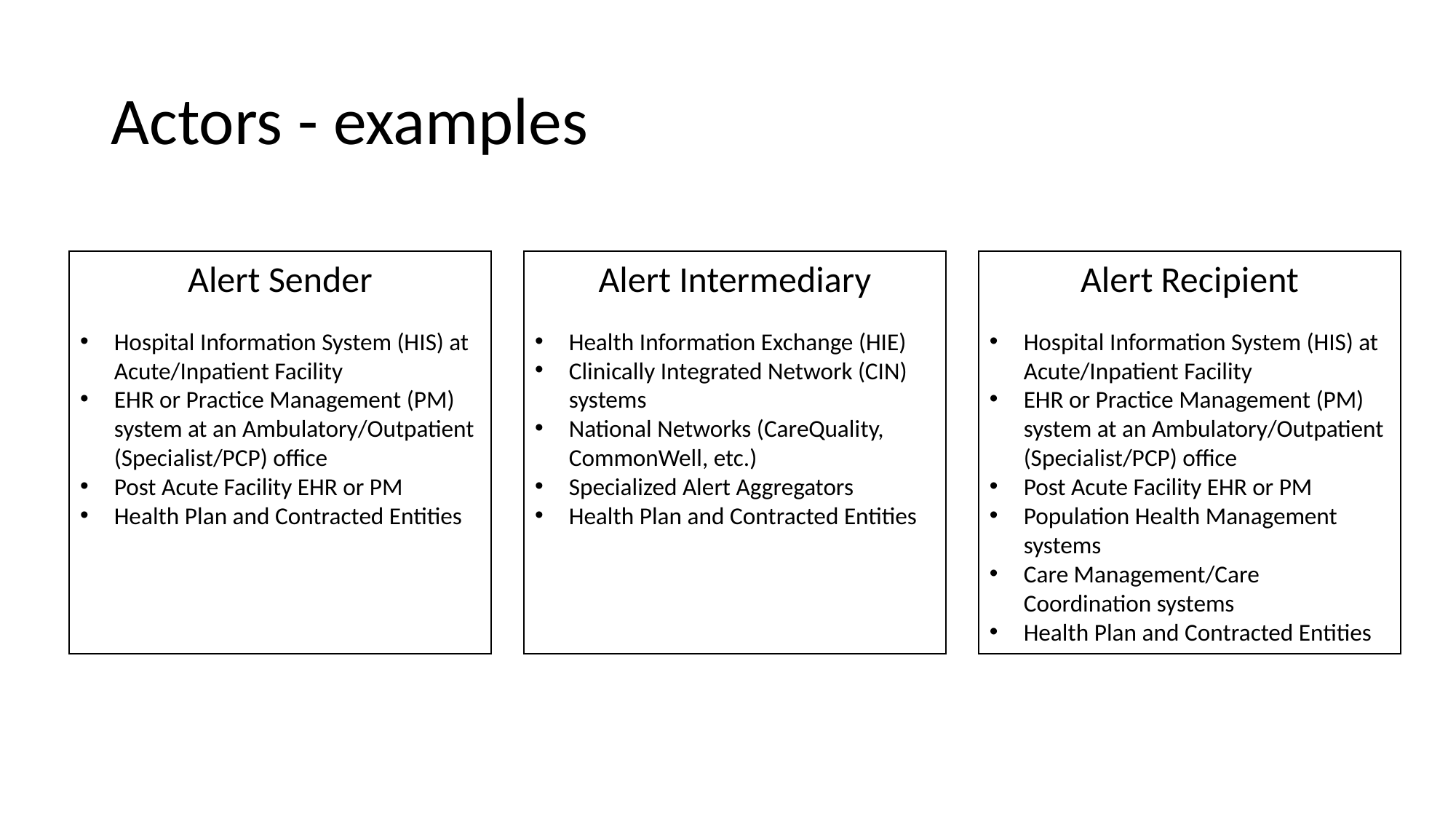

# Actors - examples
Alert Sender

Alert Intermediary

Alert Recipient

Hospital Information System (HIS) at Acute/Inpatient Facility
EHR or Practice Management (PM) system at an Ambulatory/Outpatient (Specialist/PCP) office
Post Acute Facility EHR or PM
Health Plan and Contracted Entities

Health Information Exchange (HIE)
Clinically Integrated Network (CIN) systems
National Networks (CareQuality, CommonWell, etc.)
Specialized Alert Aggregators
Health Plan and Contracted Entities

Hospital Information System (HIS) at Acute/Inpatient Facility
EHR or Practice Management (PM) system at an Ambulatory/Outpatient (Specialist/PCP) office
Post Acute Facility EHR or PM
Population Health Management systems
Care Management/Care Coordination systems
Health Plan and Contracted Entities